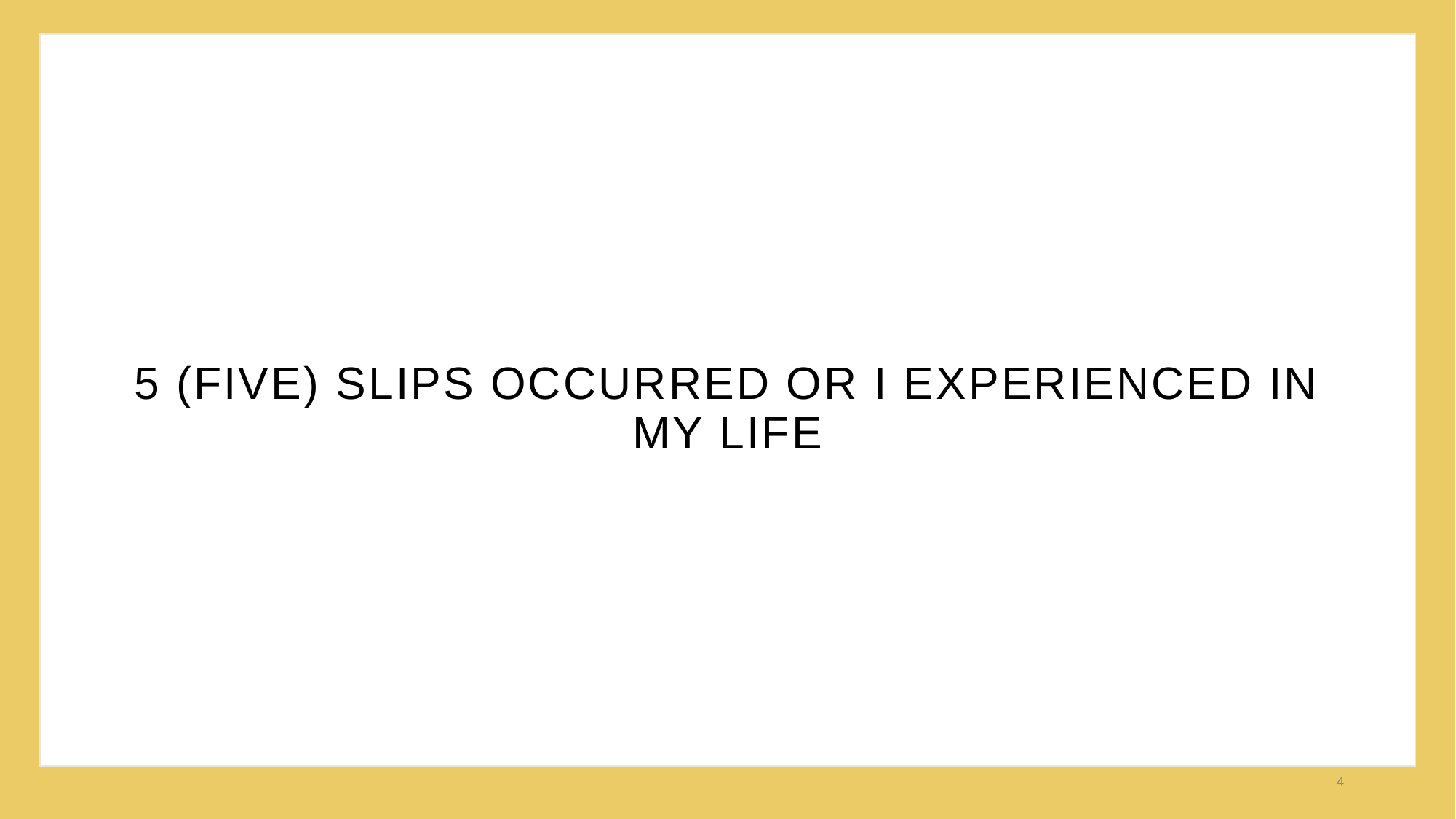

# 5 (five) Slips occurred OR I experienced in MY LIFE
4